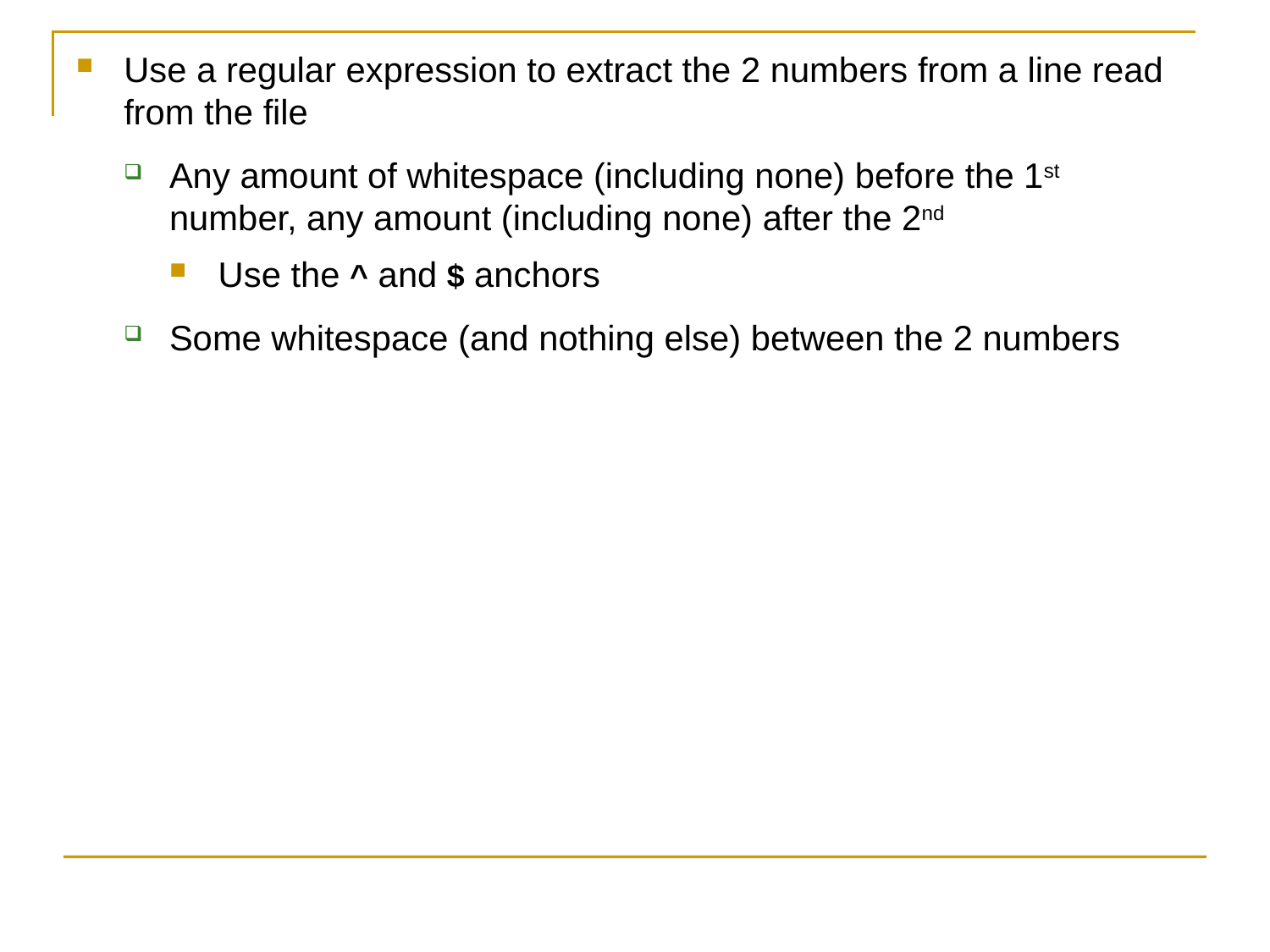

Use a regular expression to extract the 2 numbers from a line read from the file
Any amount of whitespace (including none) before the 1st number, any amount (including none) after the 2nd
Use the ^ and $ anchors
Some whitespace (and nothing else) between the 2 numbers